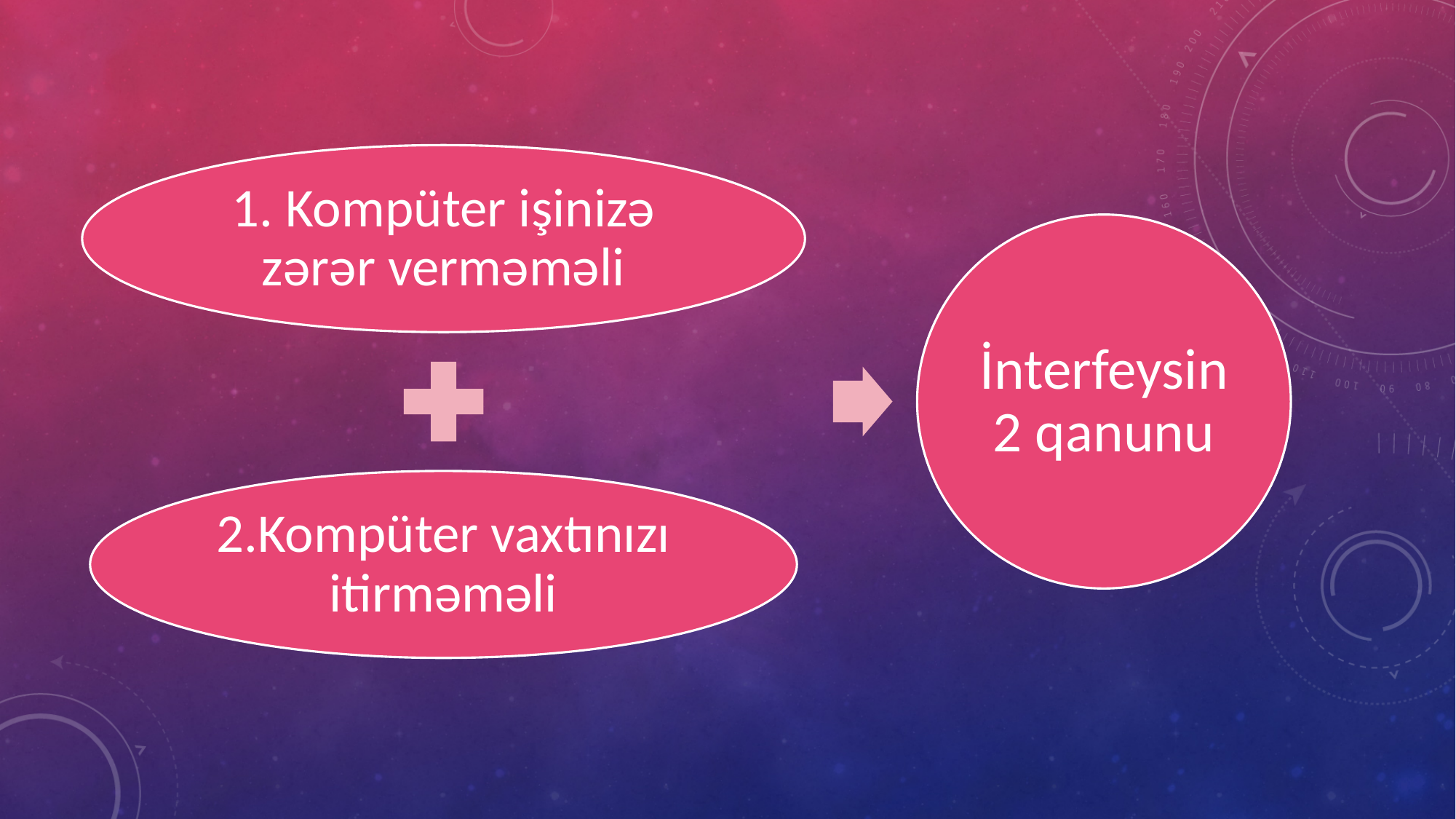

1. Kompüter işinizə zərər verməməli

2.Kompüter vaxtınızı itirməməli

İnterfeysin 2 qanunu